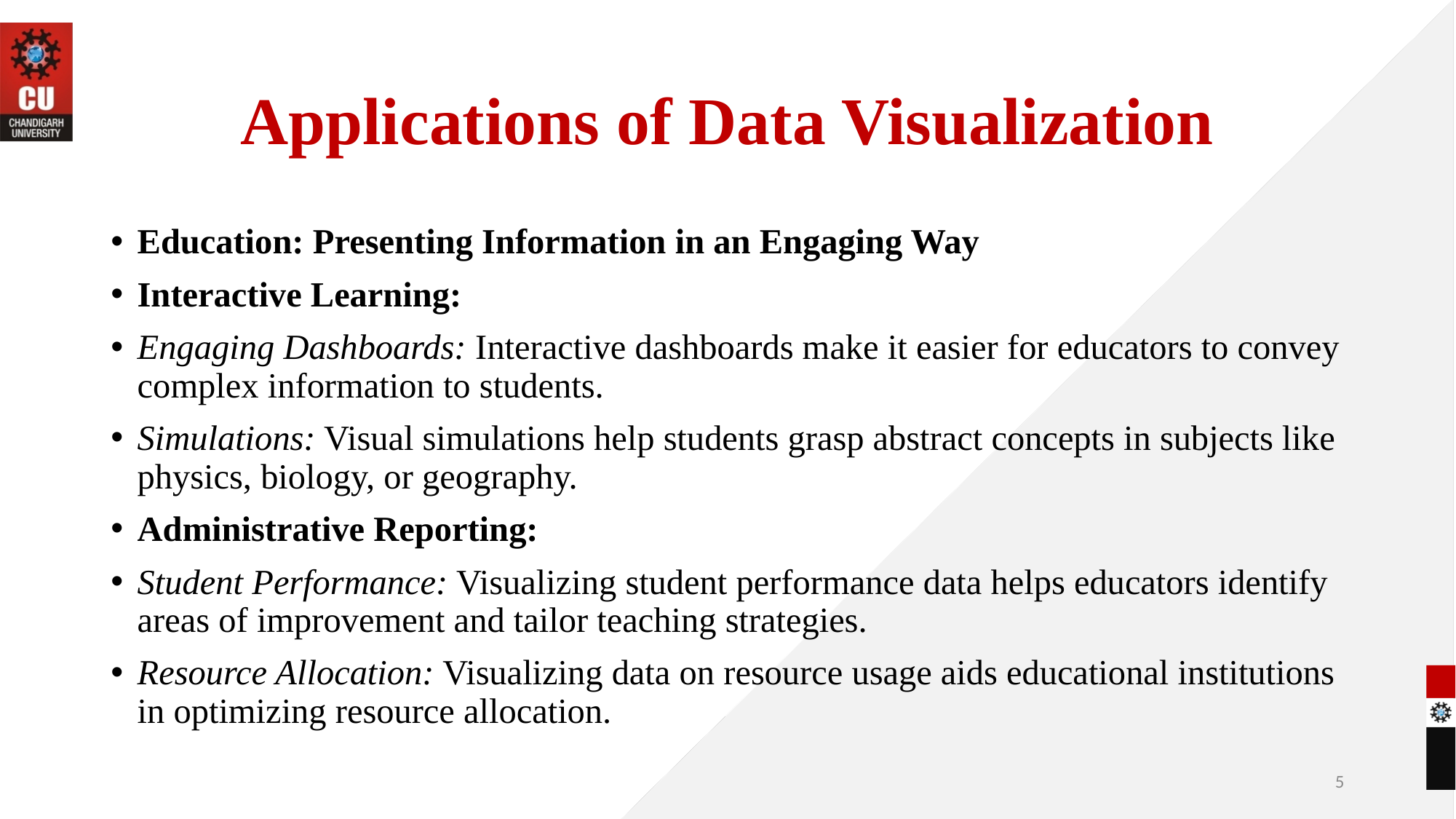

# Applications of Data Visualization
Education: Presenting Information in an Engaging Way
Interactive Learning:
Engaging Dashboards: Interactive dashboards make it easier for educators to convey complex information to students.
Simulations: Visual simulations help students grasp abstract concepts in subjects like physics, biology, or geography.
Administrative Reporting:
Student Performance: Visualizing student performance data helps educators identify areas of improvement and tailor teaching strategies.
Resource Allocation: Visualizing data on resource usage aids educational institutions in optimizing resource allocation.
5